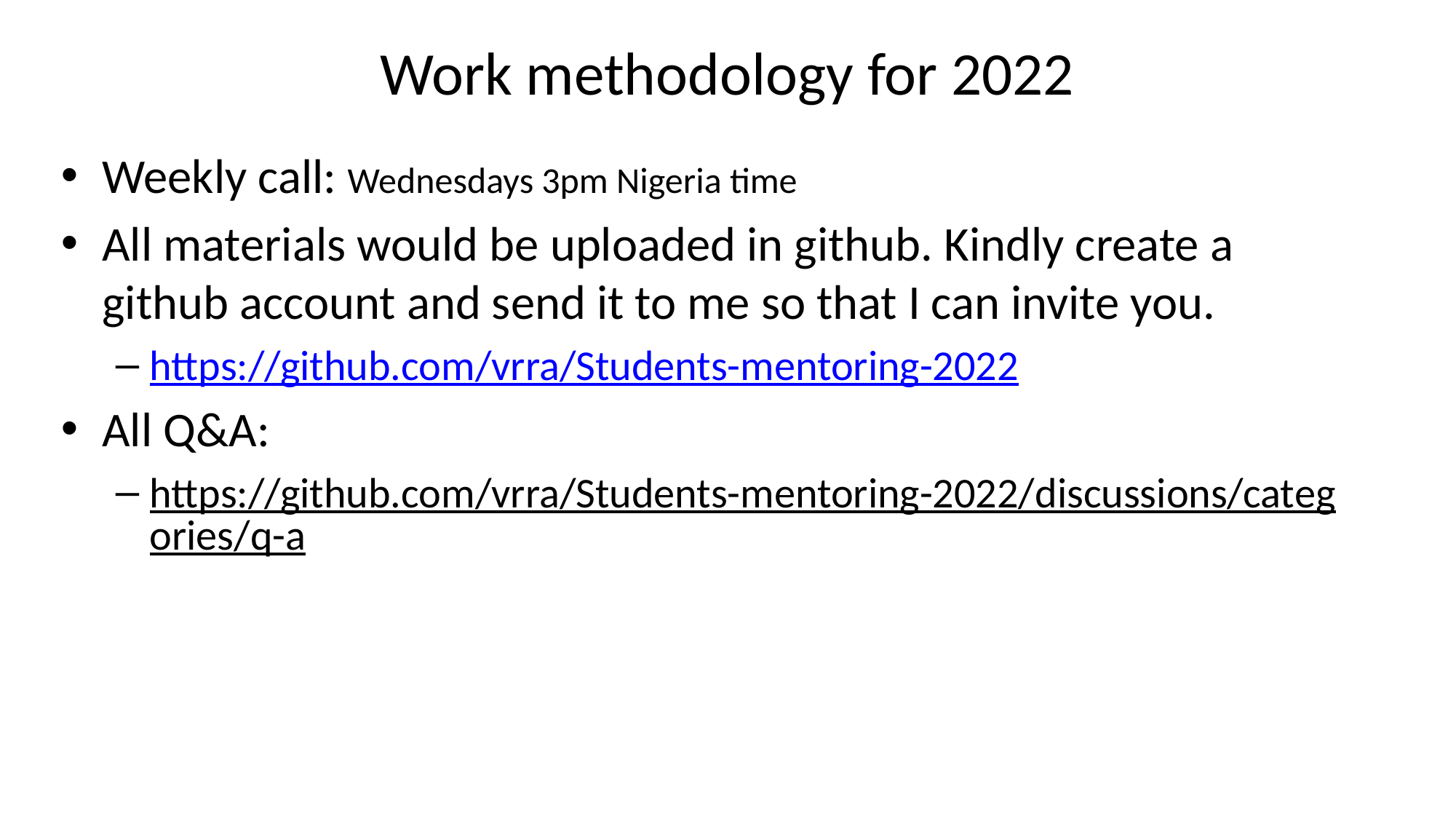

# Work methodology for 2022
Weekly call: Wednesdays 3pm Nigeria time
All materials would be uploaded in github. Kindly create a github account and send it to me so that I can invite you.
https://github.com/vrra/Students-mentoring-2022
All Q&A:
https://github.com/vrra/Students-mentoring-2022/discussions/categories/q-a